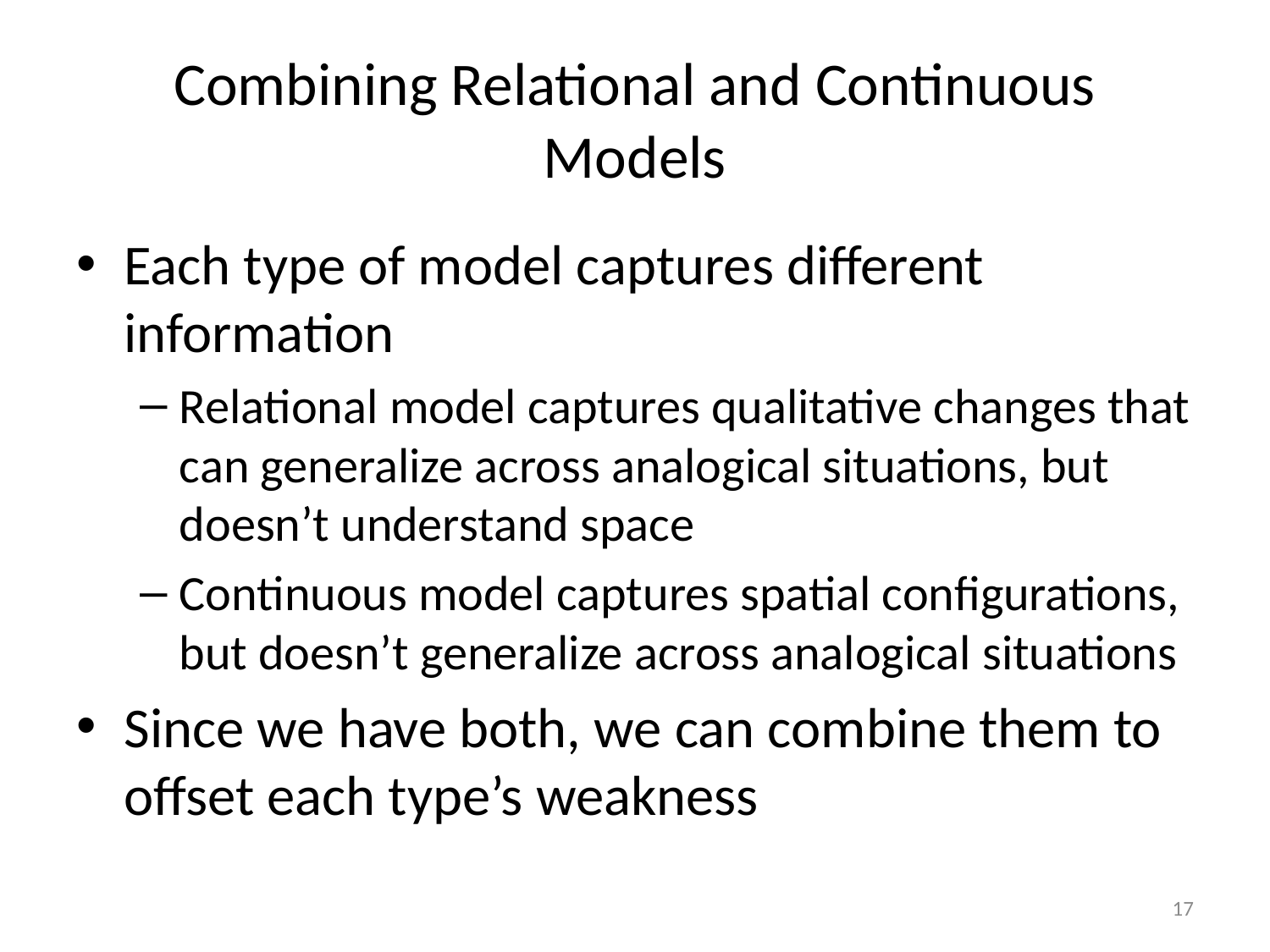

# Combining Relational and Continuous Models
Each type of model captures different information
Relational model captures qualitative changes that can generalize across analogical situations, but doesn’t understand space
Continuous model captures spatial configurations, but doesn’t generalize across analogical situations
Since we have both, we can combine them to offset each type’s weakness
17